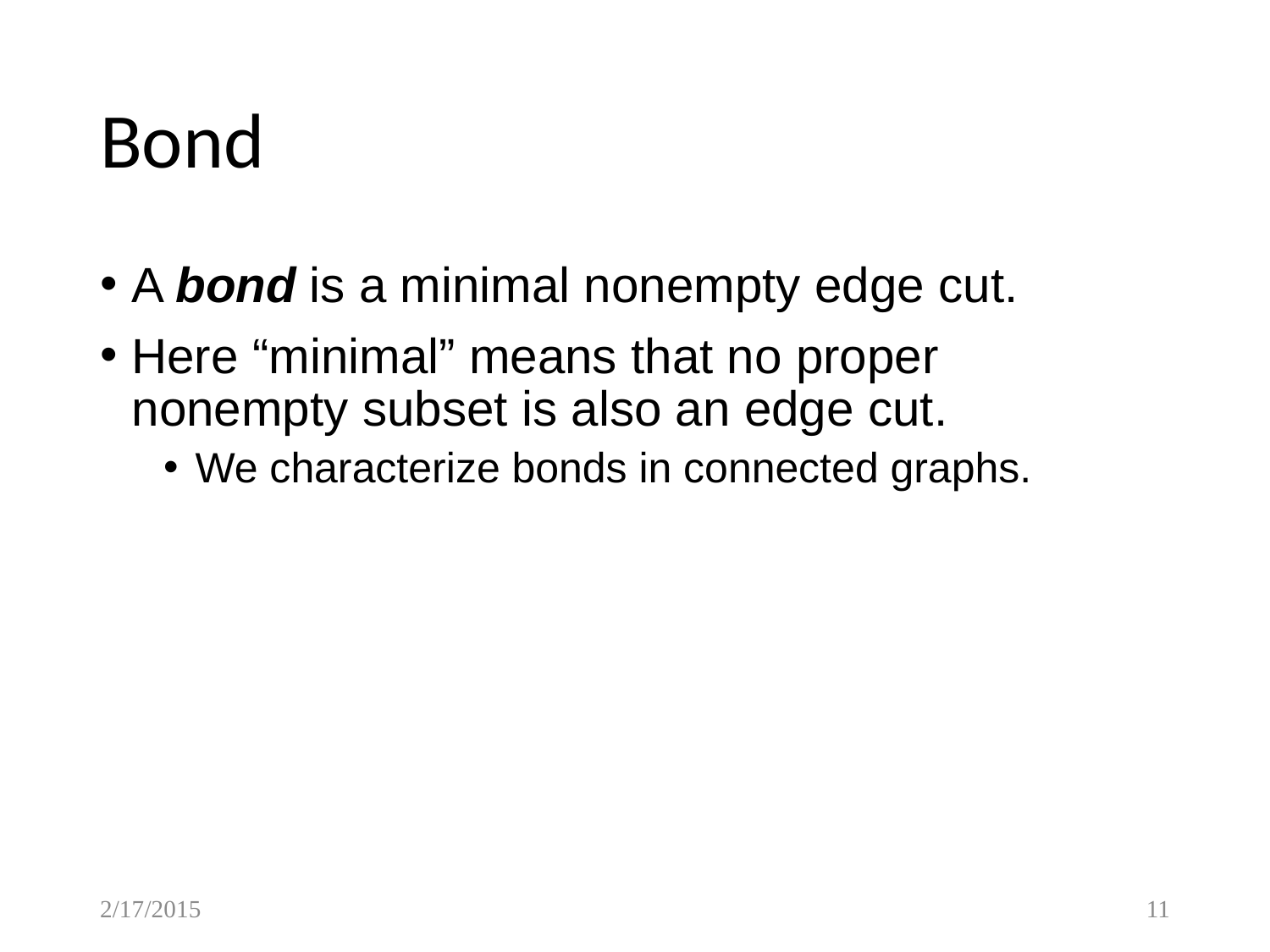

# Bond
A bond is a minimal nonempty edge cut.
Here “minimal” means that no proper nonempty subset is also an edge cut.
We characterize bonds in connected graphs.
2/17/2015
11